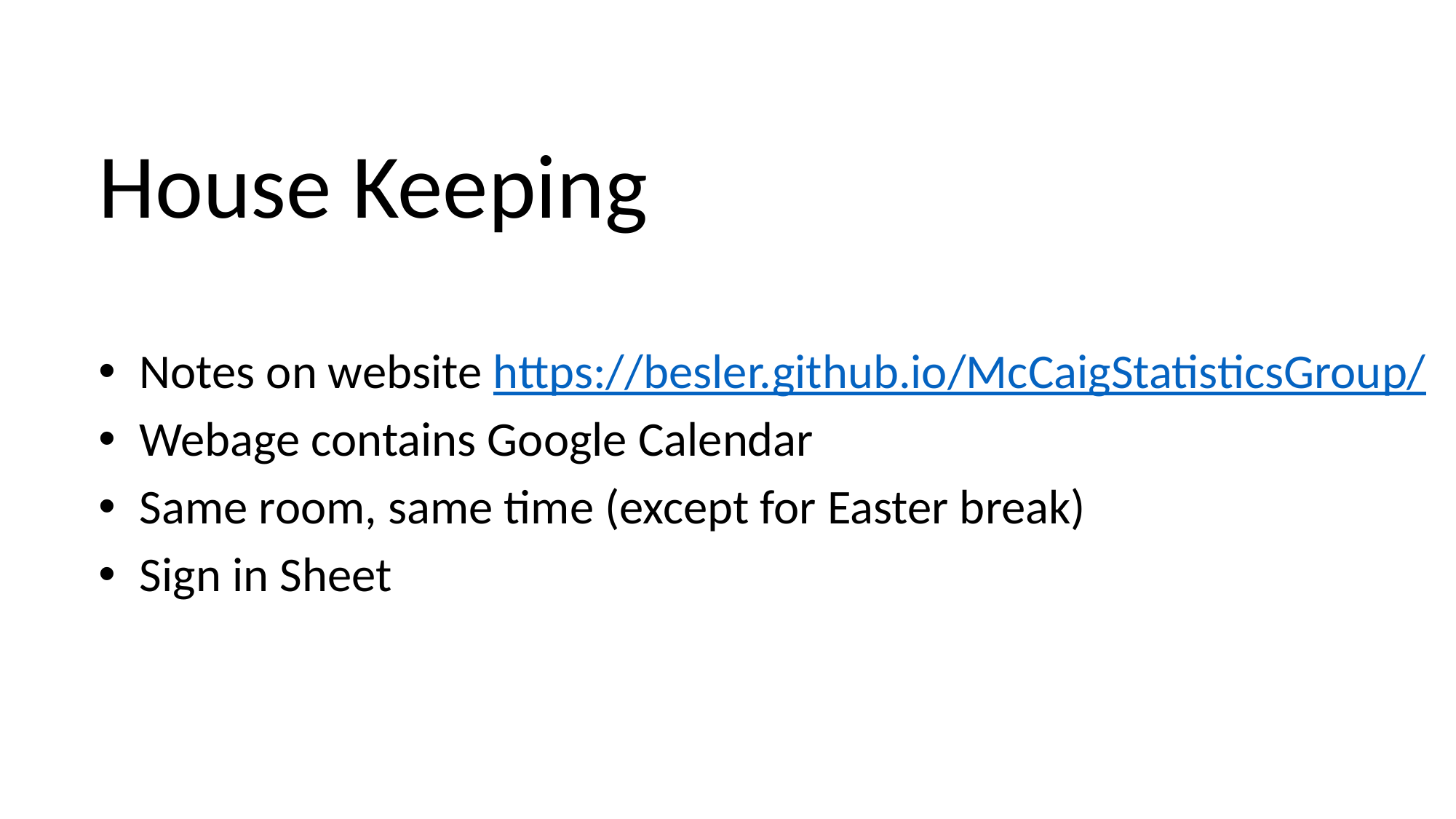

# House Keeping
Notes on website https://besler.github.io/McCaigStatisticsGroup/
Webage contains Google Calendar
Same room, same time (except for Easter break)
Sign in Sheet